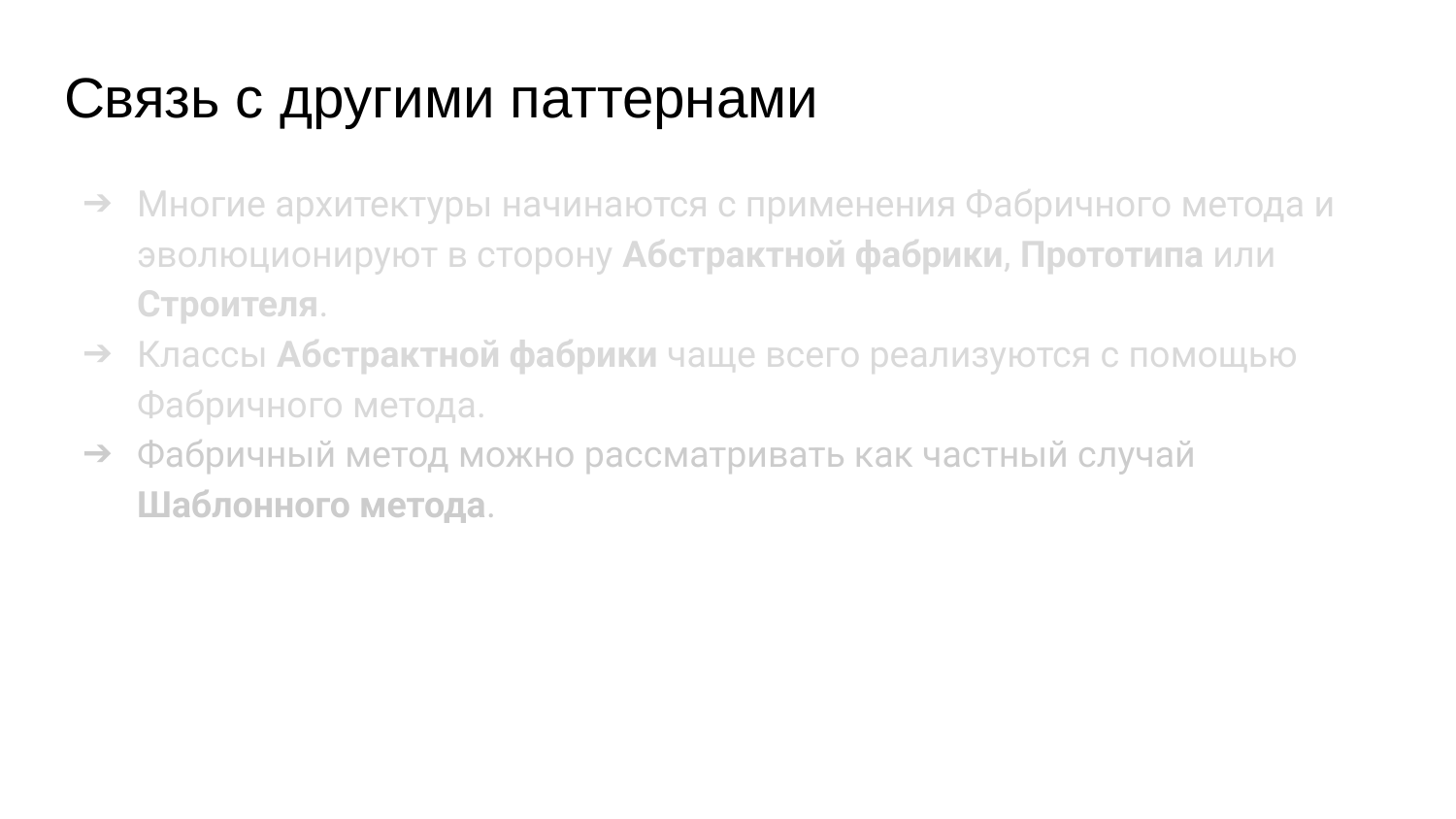

# Связь с другими паттернами
Многие архитектуры начинаются с применения Фабричного метода и эволюционируют в сторону Абстрактной фабрики, Прототипа или Строителя.
Классы Абстрактной фабрики чаще всего реализуются с помощью Фабричного метода.
Фабричный метод можно рассматривать как частный случай Шаблонного метода.